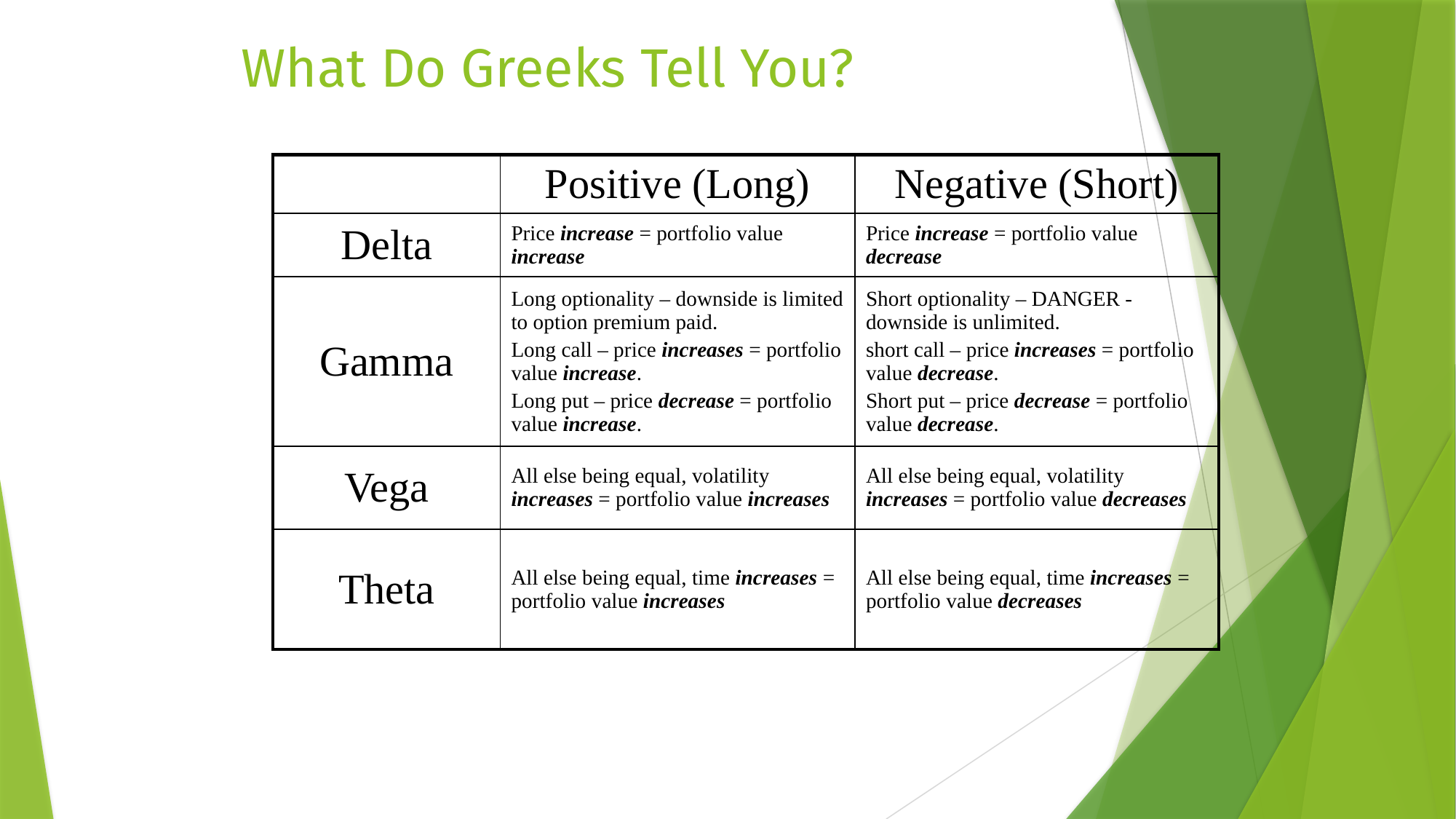

# What Do Greeks Tell You?
|  | Positive (Long) | Negative (Short) |
| --- | --- | --- |
| Delta | Price increase = portfolio value increase | Price increase = portfolio value decrease |
| Gamma | Long optionality – downside is limited to option premium paid. Long call – price increases = portfolio value increase. Long put – price decrease = portfolio value increase. | Short optionality – DANGER - downside is unlimited. short call – price increases = portfolio value decrease. Short put – price decrease = portfolio value decrease. |
| Vega | All else being equal, volatility increases = portfolio value increases | All else being equal, volatility increases = portfolio value decreases |
| Theta | All else being equal, time increases = portfolio value increases | All else being equal, time increases = portfolio value decreases |